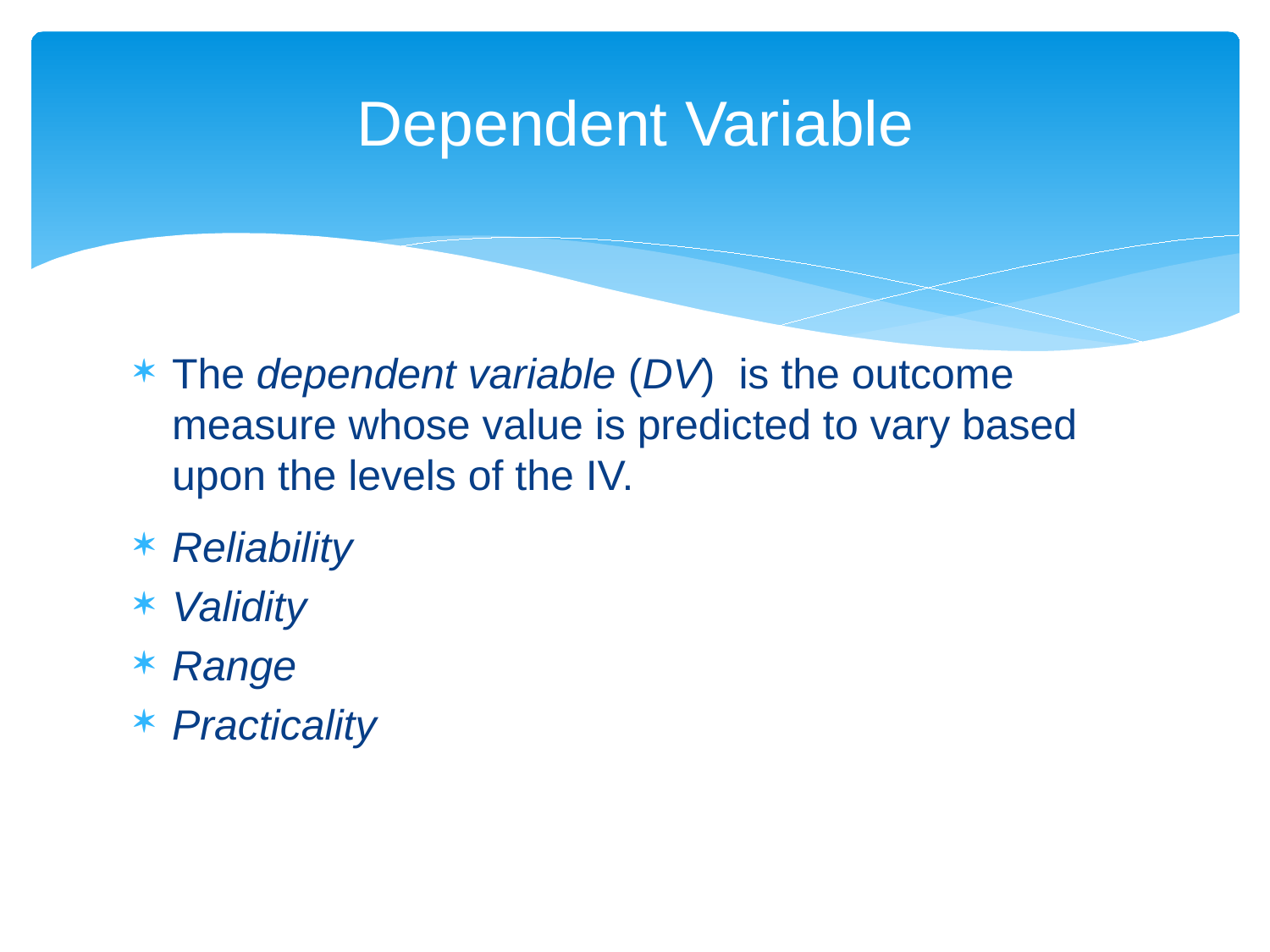

# Dependent Variable
The dependent variable (DV)  is the outcome measure whose value is predicted to vary based upon the levels of the IV.

Reliability
Validity
Range
Practicality